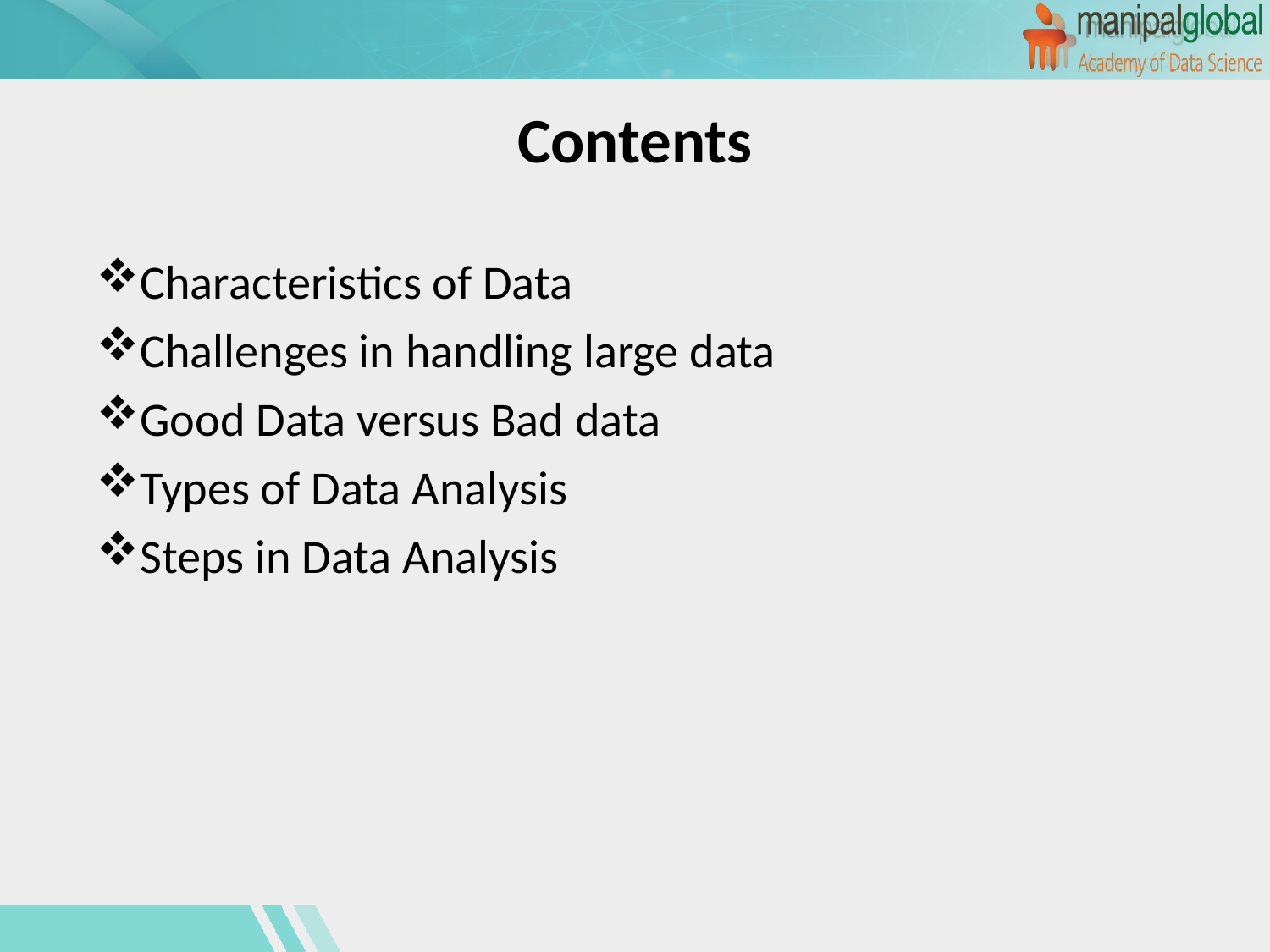

# Contents
Characteristics of Data
Challenges in handling large data
Good Data versus Bad data
Types of Data Analysis
Steps in Data Analysis